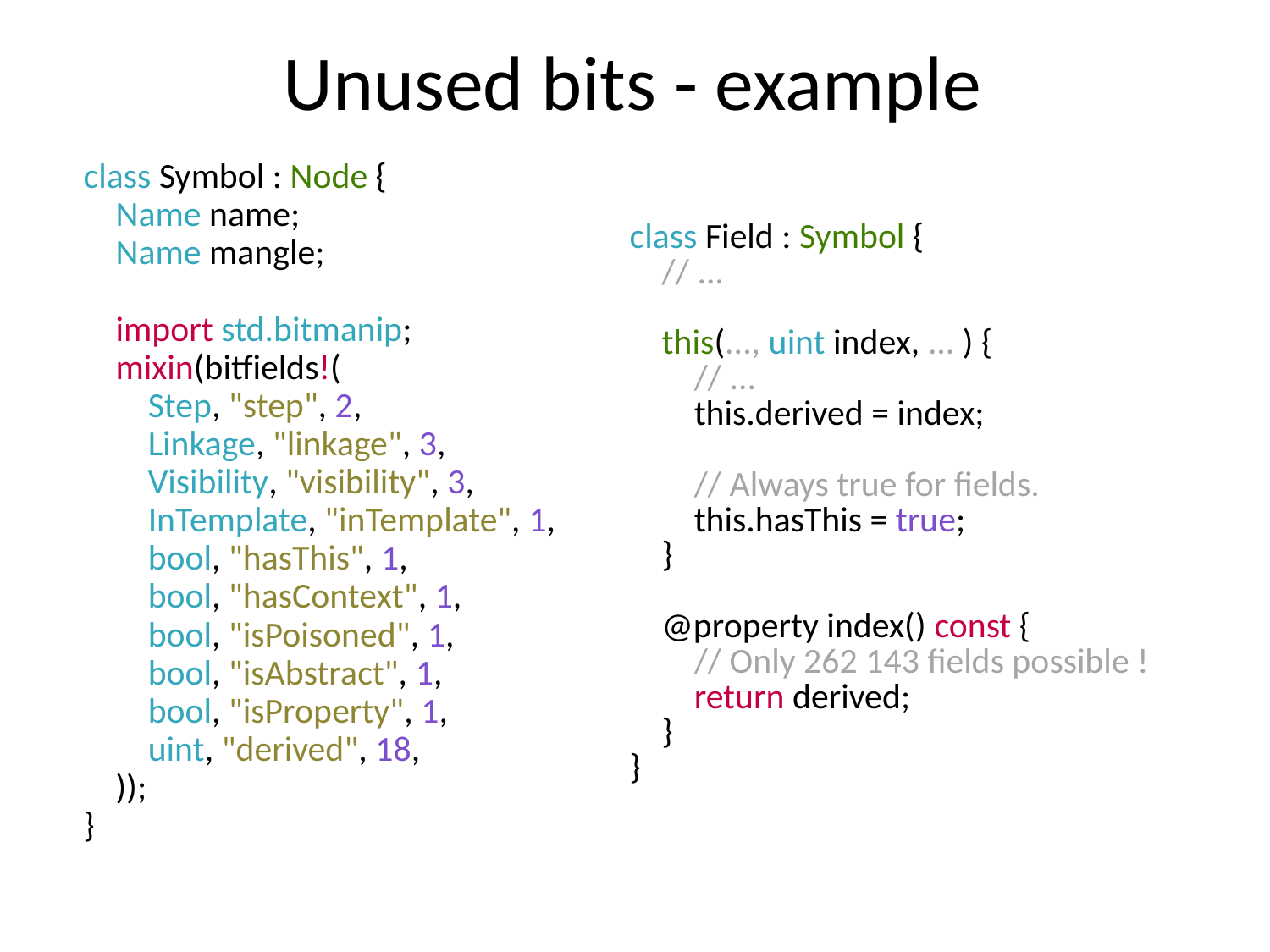

# Unused bits - example
| class Symbol : Node { |
| --- |
| Name name; |
| Name mangle; |
|  |
| import std.bitmanip; |
| mixin(bitfields!( |
| Step, "step", 2, |
| Linkage, "linkage", 3, |
| Visibility, "visibility", 3, |
| InTemplate, "inTemplate", 1, |
| bool, "hasThis", 1, |
| bool, "hasContext", 1, |
| bool, "isPoisoned", 1, |
| bool, "isAbstract", 1, |
| bool, "isProperty", 1, |
| uint, "derived", 18, |
| )); |
| } |

| class Field : Symbol { // ... |
| --- |
| this(..., uint index, ... ) { |
| // ... |
| this.derived = index; |
|  |
| // Always true for fields. |
| this.hasThis = true; |
| } |
|  |
| @property index() const { // Only 262 143 fields possible ! |
| return derived; |
| } |
| } |